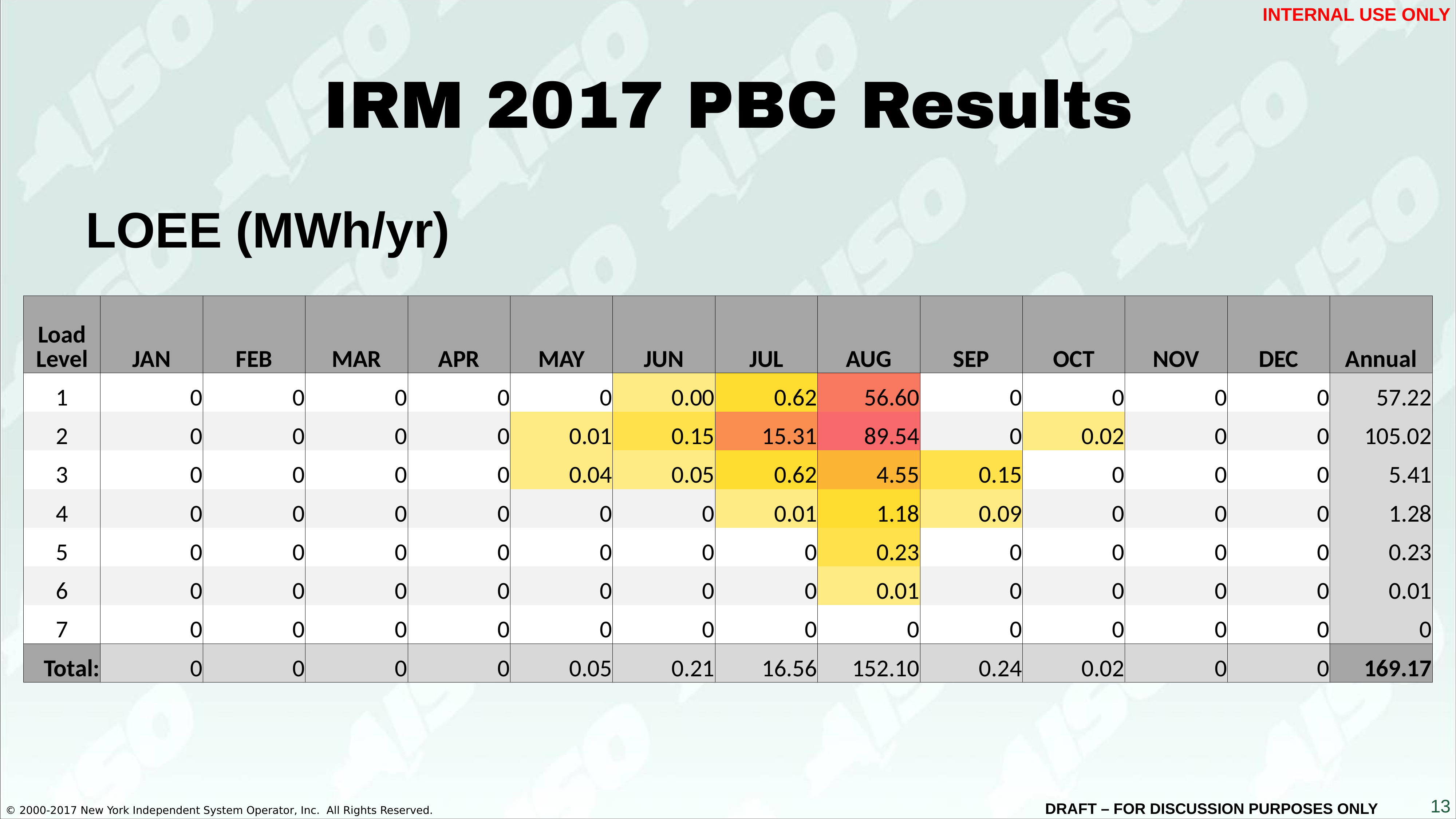

INTERNAL USE ONLY
# IRM 2017 PBC Results
LOEE (MWh/yr)
| Load Level | JAN | FEB | MAR | APR | MAY | JUN | JUL | AUG | SEP | OCT | NOV | DEC | Annual |
| --- | --- | --- | --- | --- | --- | --- | --- | --- | --- | --- | --- | --- | --- |
| 1 | 0 | 0 | 0 | 0 | 0 | 0.00 | 0.62 | 56.60 | 0 | 0 | 0 | 0 | 57.22 |
| 2 | 0 | 0 | 0 | 0 | 0.01 | 0.15 | 15.31 | 89.54 | 0 | 0.02 | 0 | 0 | 105.02 |
| 3 | 0 | 0 | 0 | 0 | 0.04 | 0.05 | 0.62 | 4.55 | 0.15 | 0 | 0 | 0 | 5.41 |
| 4 | 0 | 0 | 0 | 0 | 0 | 0 | 0.01 | 1.18 | 0.09 | 0 | 0 | 0 | 1.28 |
| 5 | 0 | 0 | 0 | 0 | 0 | 0 | 0 | 0.23 | 0 | 0 | 0 | 0 | 0.23 |
| 6 | 0 | 0 | 0 | 0 | 0 | 0 | 0 | 0.01 | 0 | 0 | 0 | 0 | 0.01 |
| 7 | 0 | 0 | 0 | 0 | 0 | 0 | 0 | 0 | 0 | 0 | 0 | 0 | 0 |
| Total: | 0 | 0 | 0 | 0 | 0.05 | 0.21 | 16.56 | 152.10 | 0.24 | 0.02 | 0 | 0 | 169.17 |